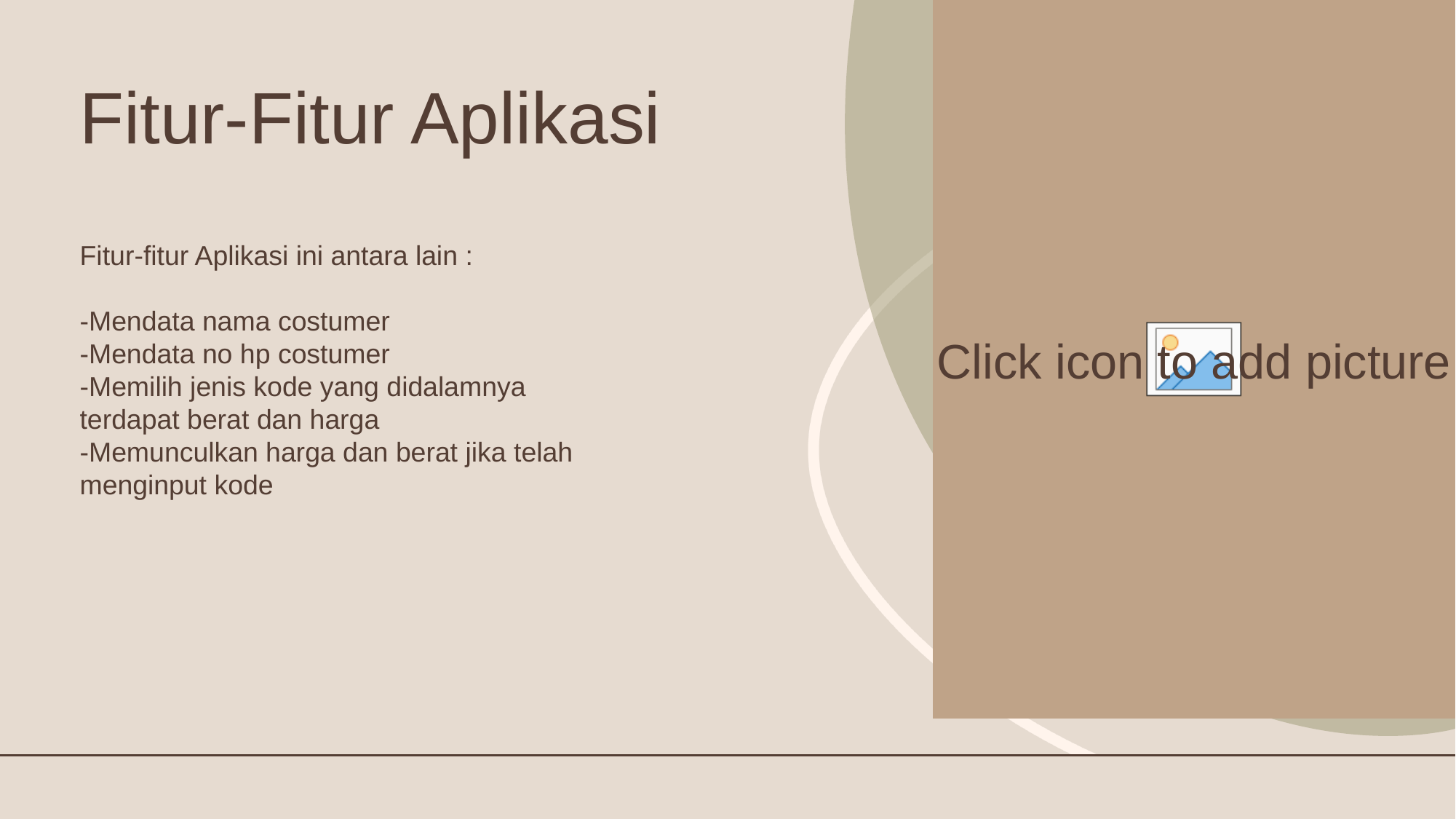

# Fitur-Fitur Aplikasi
Fitur-fitur Aplikasi ini antara lain :

-Mendata nama costumer
-Mendata no hp costumer
-Memilih jenis kode yang didalamnya terdapat berat dan harga
-Memunculkan harga dan berat jika telah menginput kode